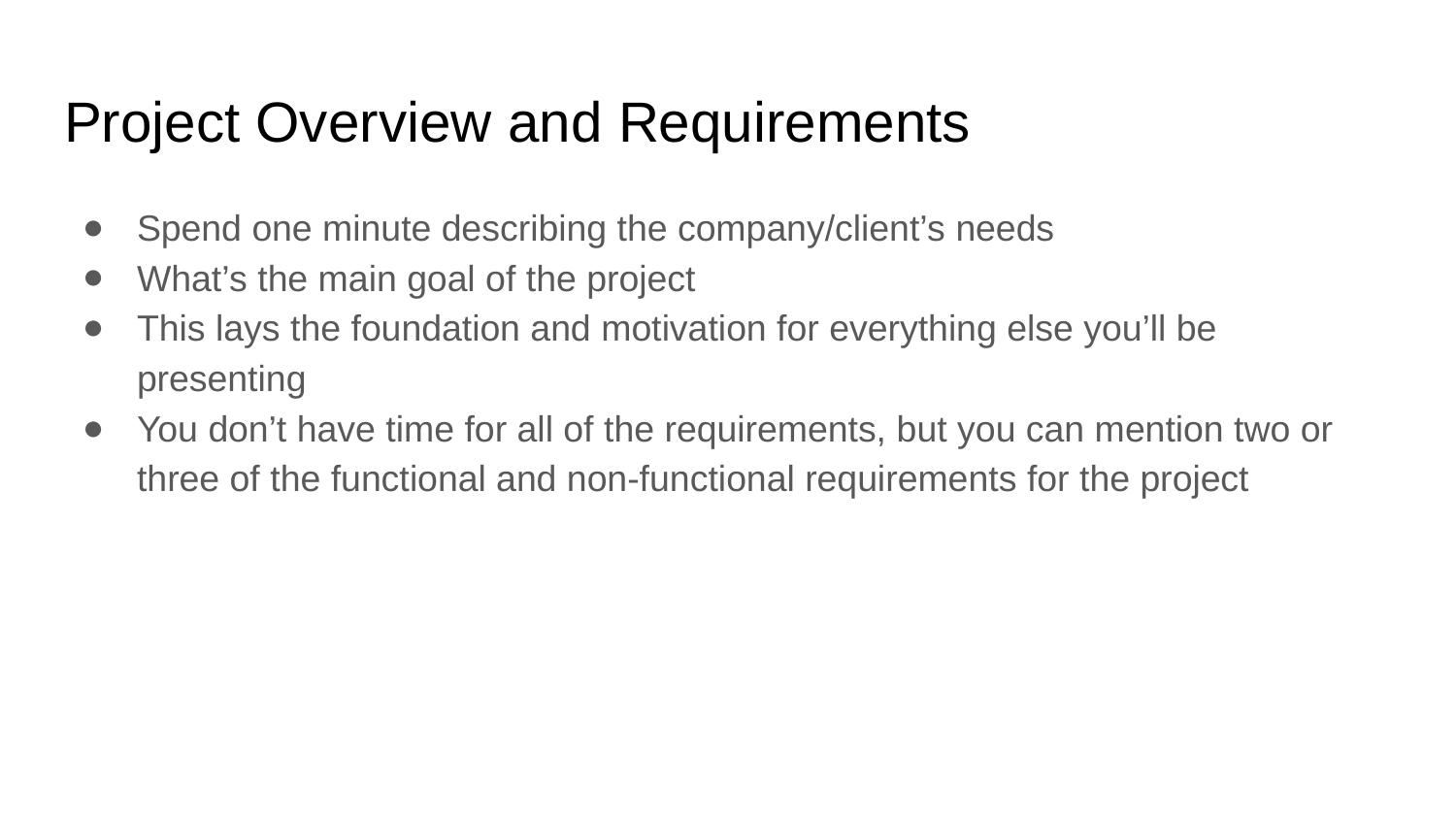

# Project Overview and Requirements
Spend one minute describing the company/client’s needs
What’s the main goal of the project
This lays the foundation and motivation for everything else you’ll be presenting
You don’t have time for all of the requirements, but you can mention two or three of the functional and non-functional requirements for the project